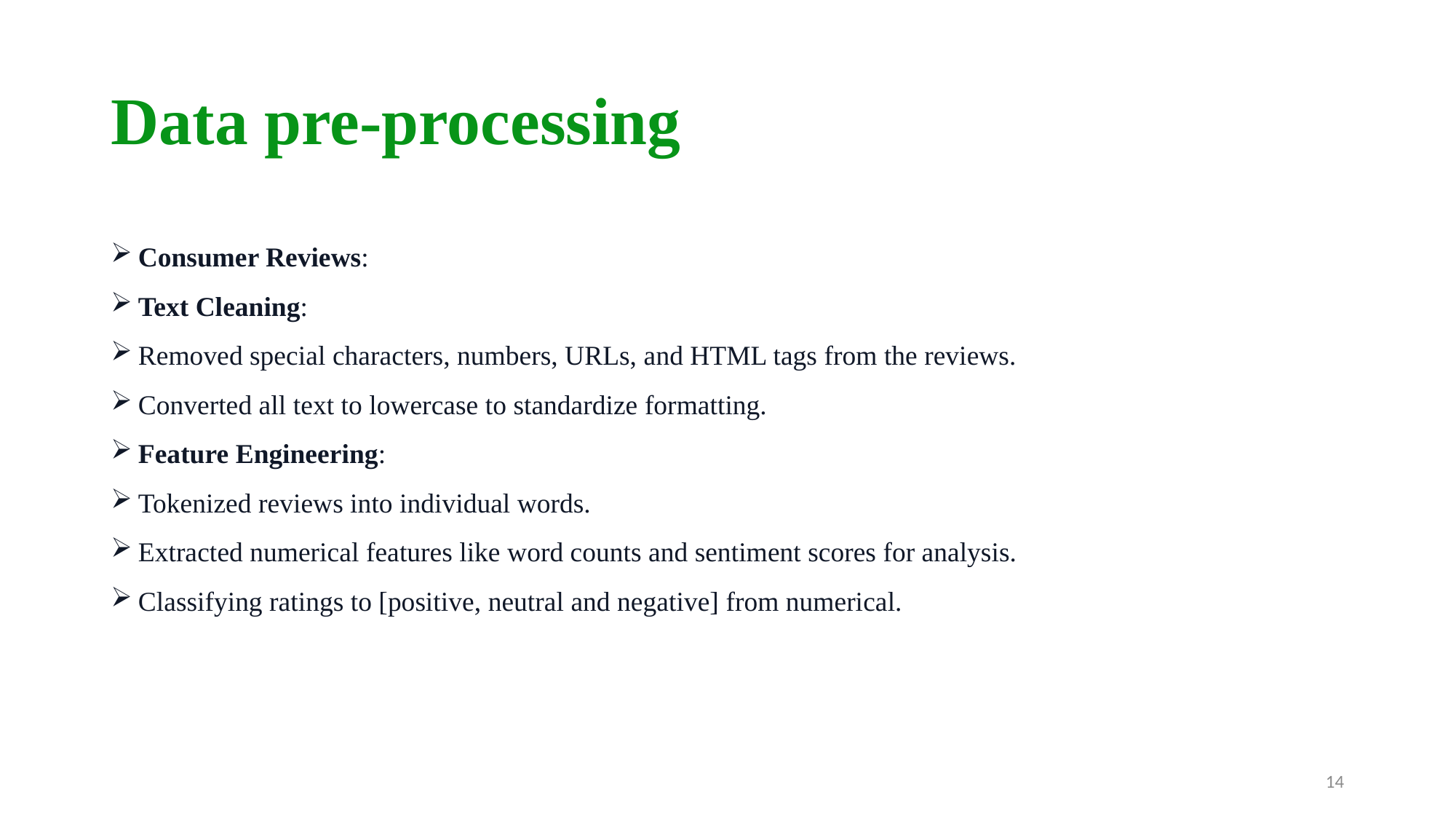

# Data pre-processing
Consumer Reviews:
Text Cleaning:
Removed special characters, numbers, URLs, and HTML tags from the reviews.
Converted all text to lowercase to standardize formatting.
Feature Engineering:
Tokenized reviews into individual words.
Extracted numerical features like word counts and sentiment scores for analysis.
Classifying ratings to [positive, neutral and negative] from numerical.

14